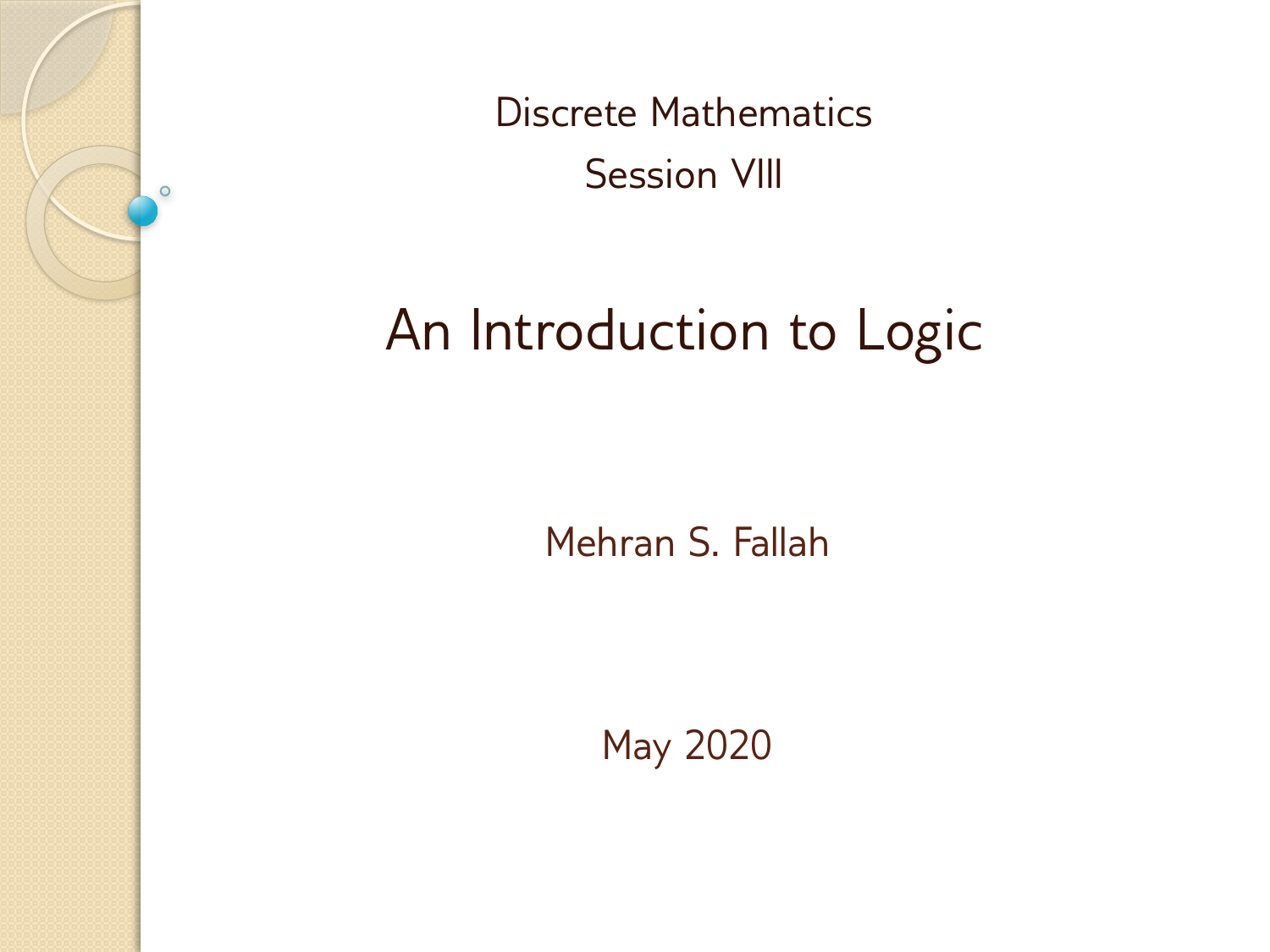

Discrete Mathematics
Session VIII

An Introduction to Logic
# Mehran S. Fallah May 2020